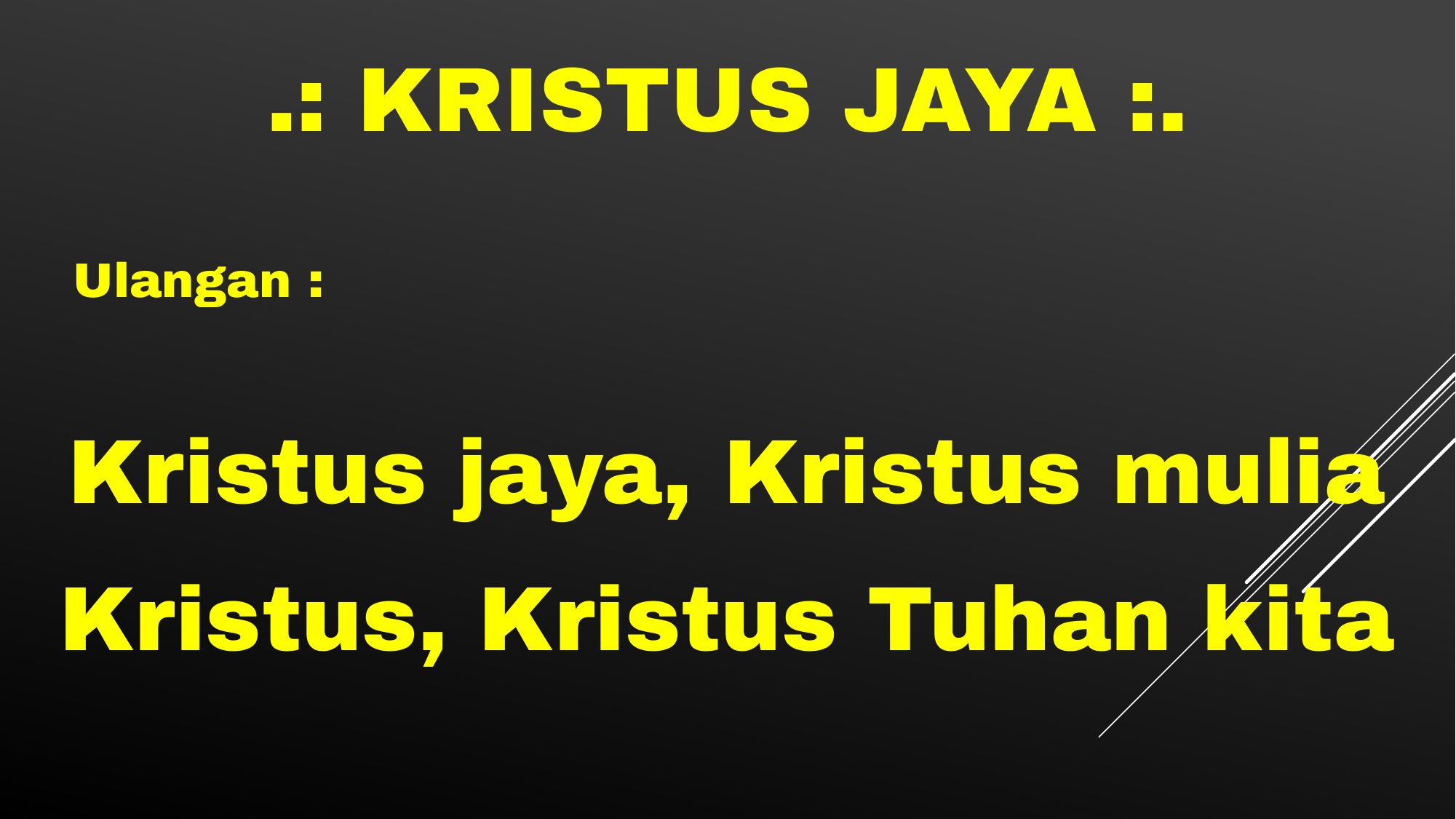

# .: KRISTUS JAYA :.
Ulangan :
Kristus jaya, Kristus mulia
Kristus, Kristus Tuhan kita